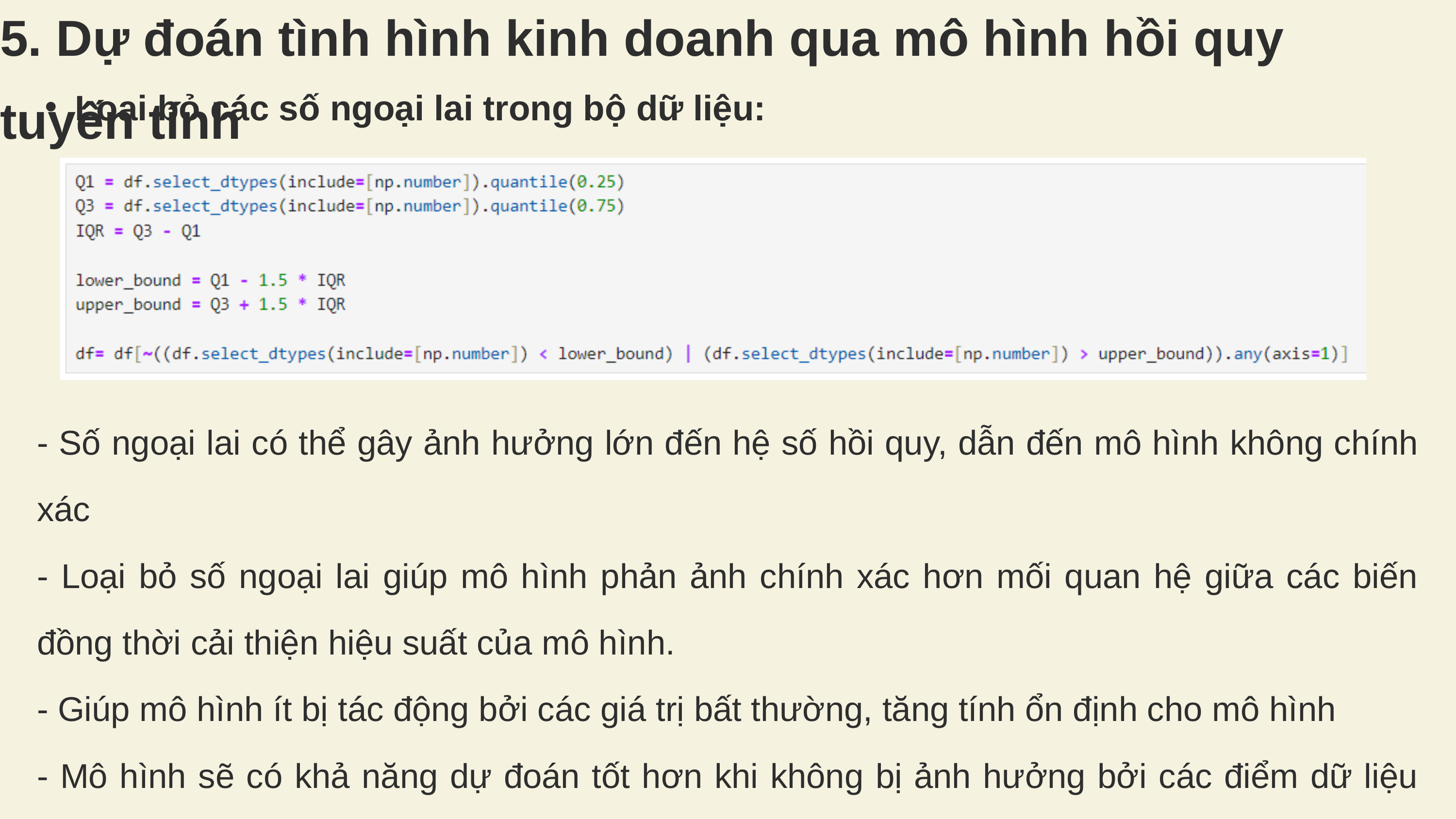

5. Dự đoán tình hình kinh doanh qua mô hình hồi quy tuyến tính
Loại bỏ các số ngoại lai trong bộ dữ liệu:

- Số ngoại lai có thể gây ảnh hưởng lớn đến hệ số hồi quy, dẫn đến mô hình không chính xác
- Loại bỏ số ngoại lai giúp mô hình phản ảnh chính xác hơn mối quan hệ giữa các biến đồng thời cải thiện hiệu suất của mô hình.
- Giúp mô hình ít bị tác động bởi các giá trị bất thường, tăng tính ổn định cho mô hình
- Mô hình sẽ có khả năng dự đoán tốt hơn khi không bị ảnh hưởng bởi các điểm dữ liệu quá khác biệt.